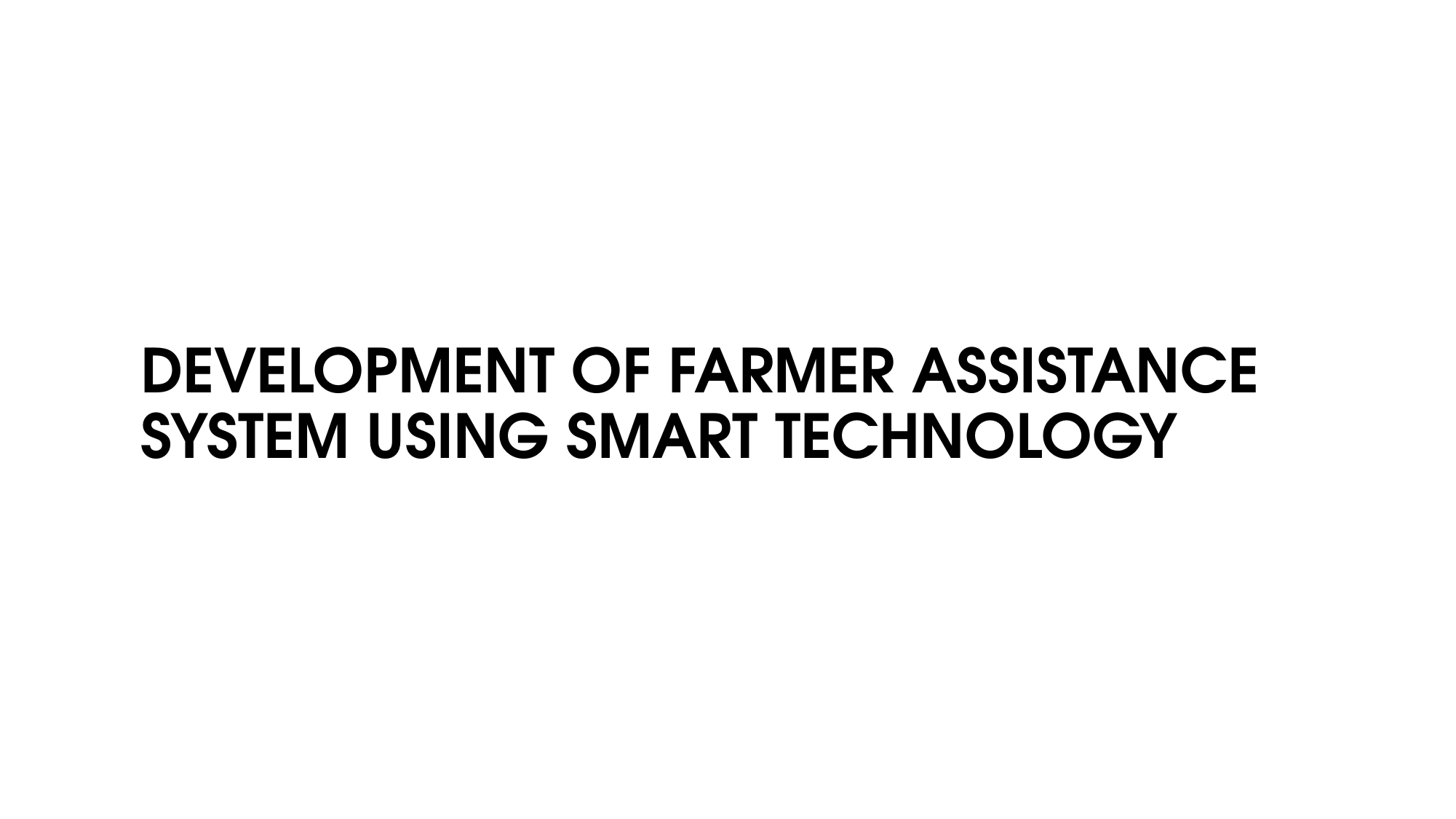

# DEVELOPMENT OF FARMER ASSISTANCE SYSTEM USING SMART TECHNOLOGY